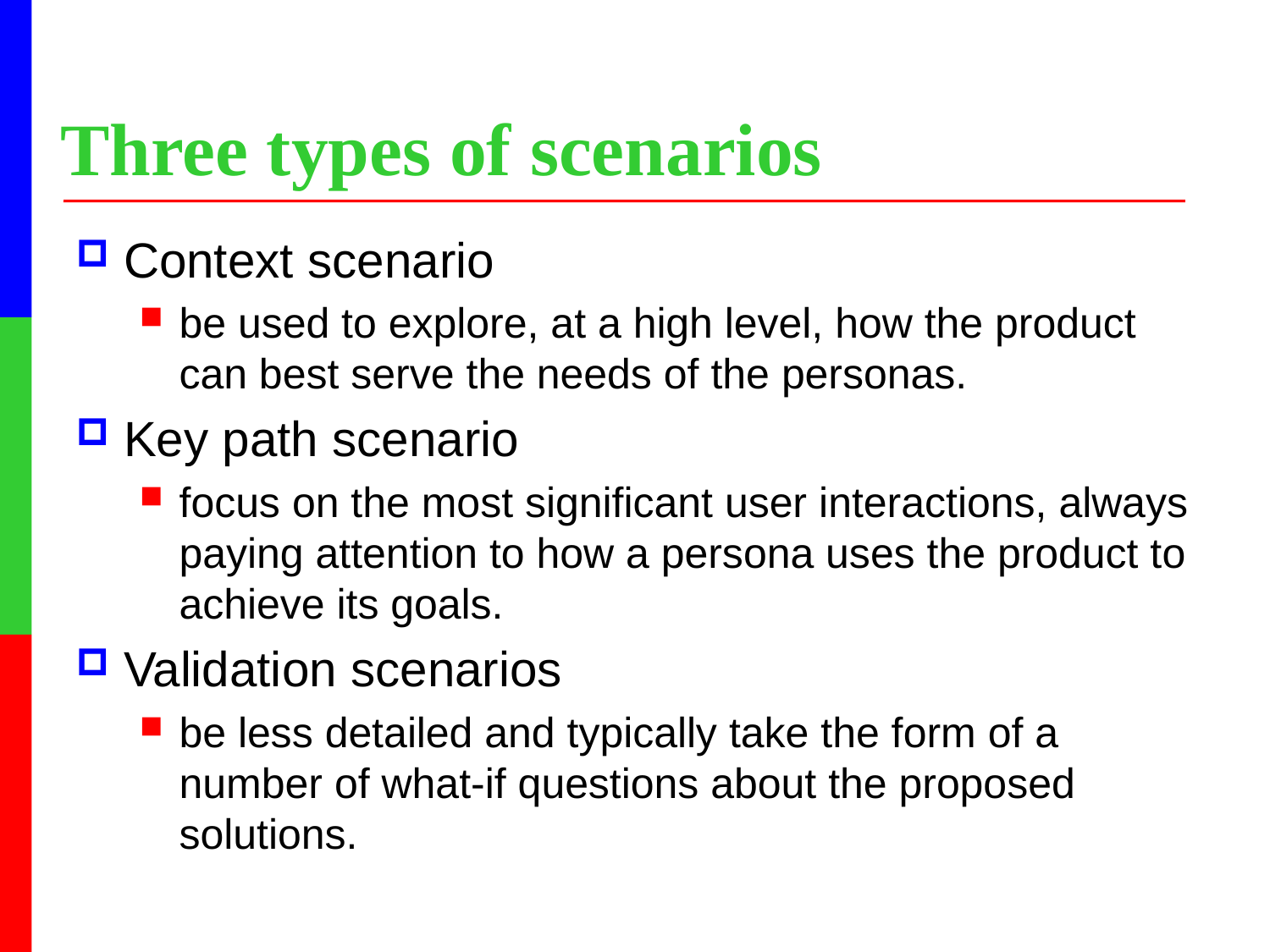

Three types of scenarios
Context scenario
be used to explore, at a high level, how the product can best serve the needs of the personas.
Key path scenario
focus on the most significant user interactions, always paying attention to how a persona uses the product to achieve its goals.
Validation scenarios
be less detailed and typically take the form of a number of what-if questions about the proposed solutions.